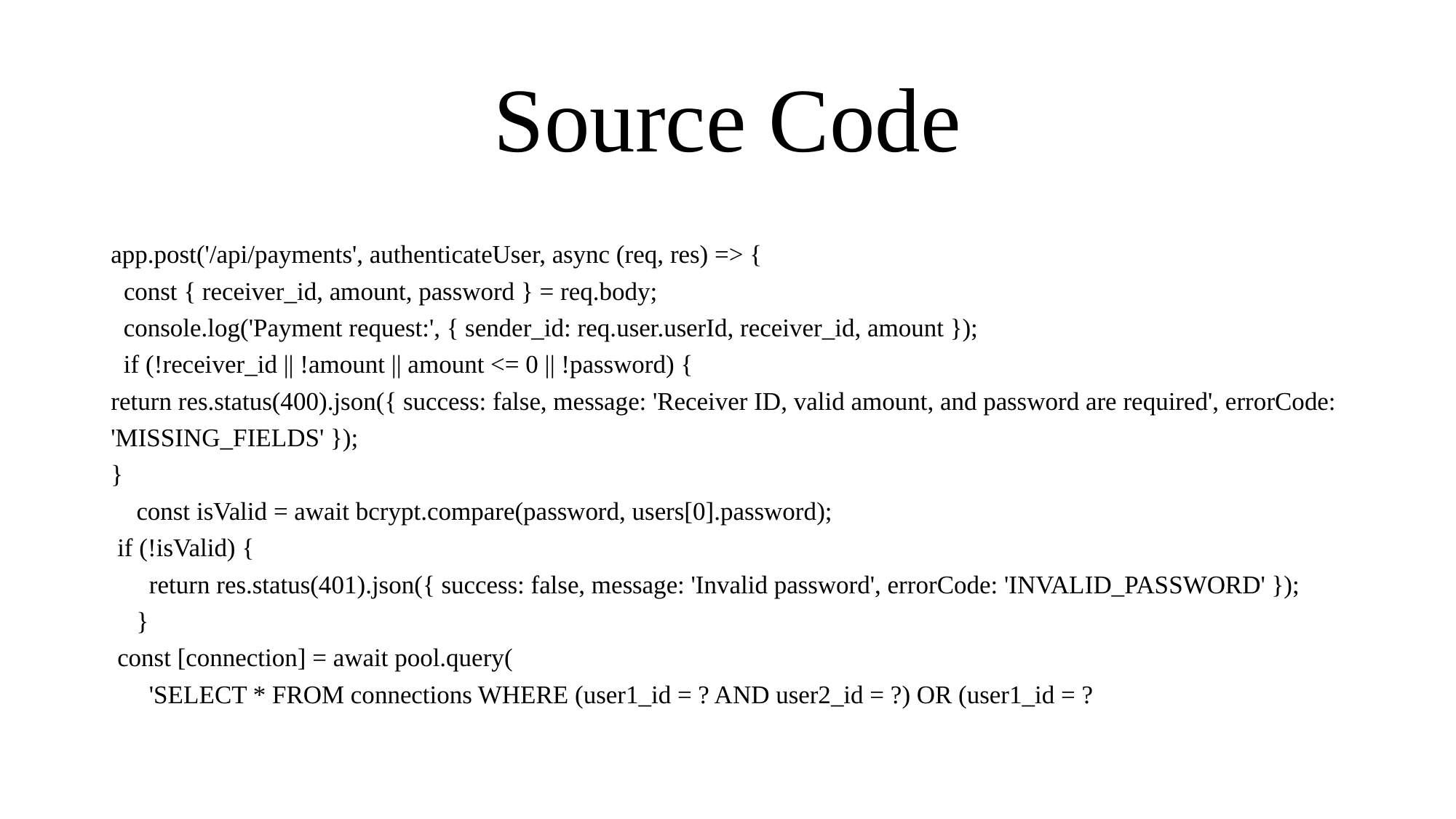

# Source Code
app.post('/api/payments', authenticateUser, async (req, res) => {
  const { receiver_id, amount, password } = req.body;
  console.log('Payment request:', { sender_id: req.user.userId, receiver_id, amount });
  if (!receiver_id || !amount || amount <= 0 || !password) {
return res.status(400).json({ success: false, message: 'Receiver ID, valid amount, and password are required', errorCode: 'MISSING_FIELDS' });
}
    const isValid = await bcrypt.compare(password, users[0].password);
 if (!isValid) {
      return res.status(401).json({ success: false, message: 'Invalid password', errorCode: 'INVALID_PASSWORD' });
    }
 const [connection] = await pool.query(
      'SELECT * FROM connections WHERE (user1_id = ? AND user2_id = ?) OR (user1_id = ?